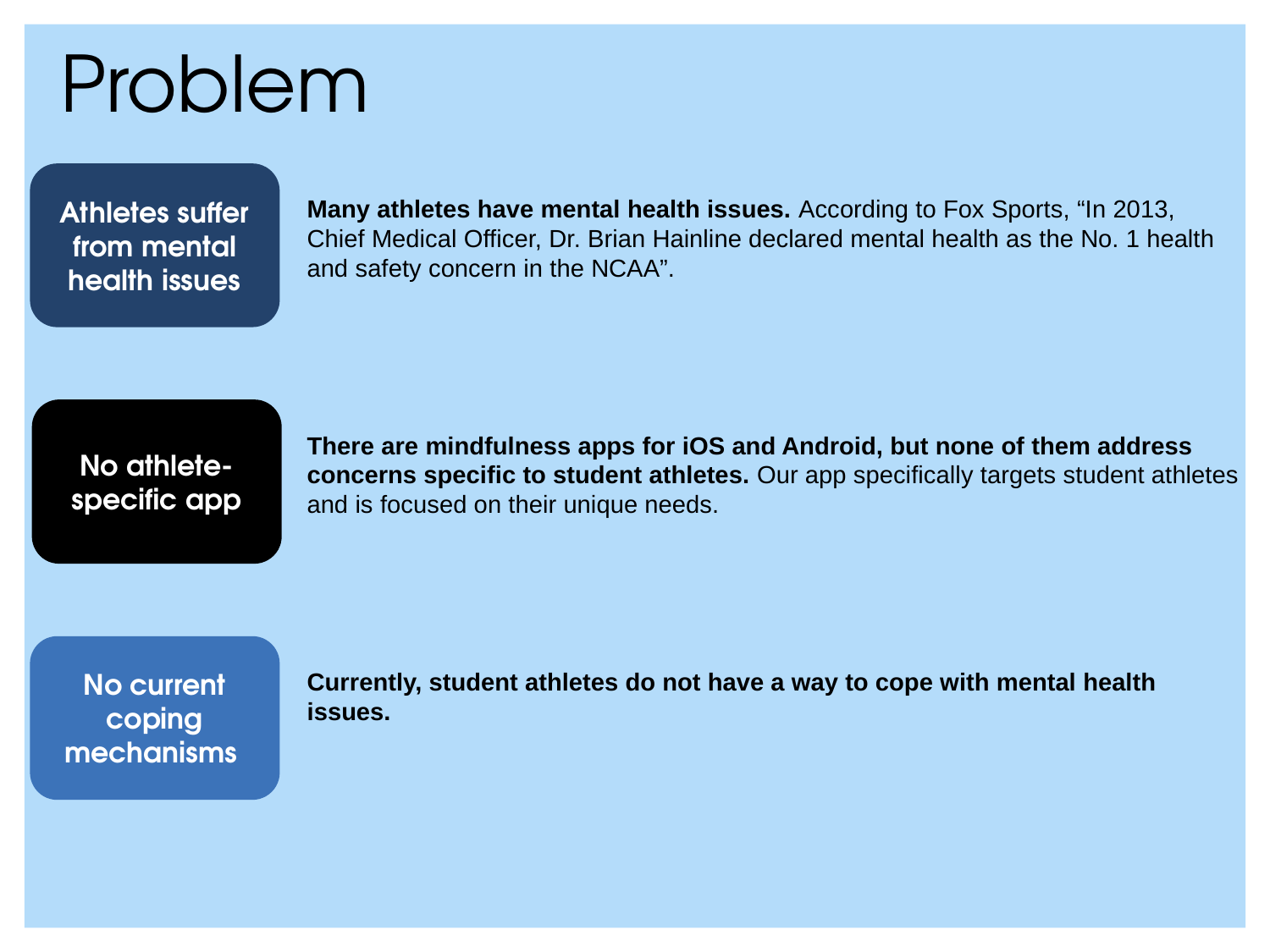

Problem
Athletes suffer from mental health issues
Many athletes have mental health issues. According to Fox Sports, “In 2013, Chief Medical Officer, Dr. Brian Hainline declared mental health as the No. 1 health and safety concern in the NCAA”.
No athlete-specific app
There are mindfulness apps for iOS and Android, but none of them address concerns specific to student athletes. Our app specifically targets student athletes and is focused on their unique needs.
No current coping mechanisms
Currently, student athletes do not have a way to cope with mental health issues.